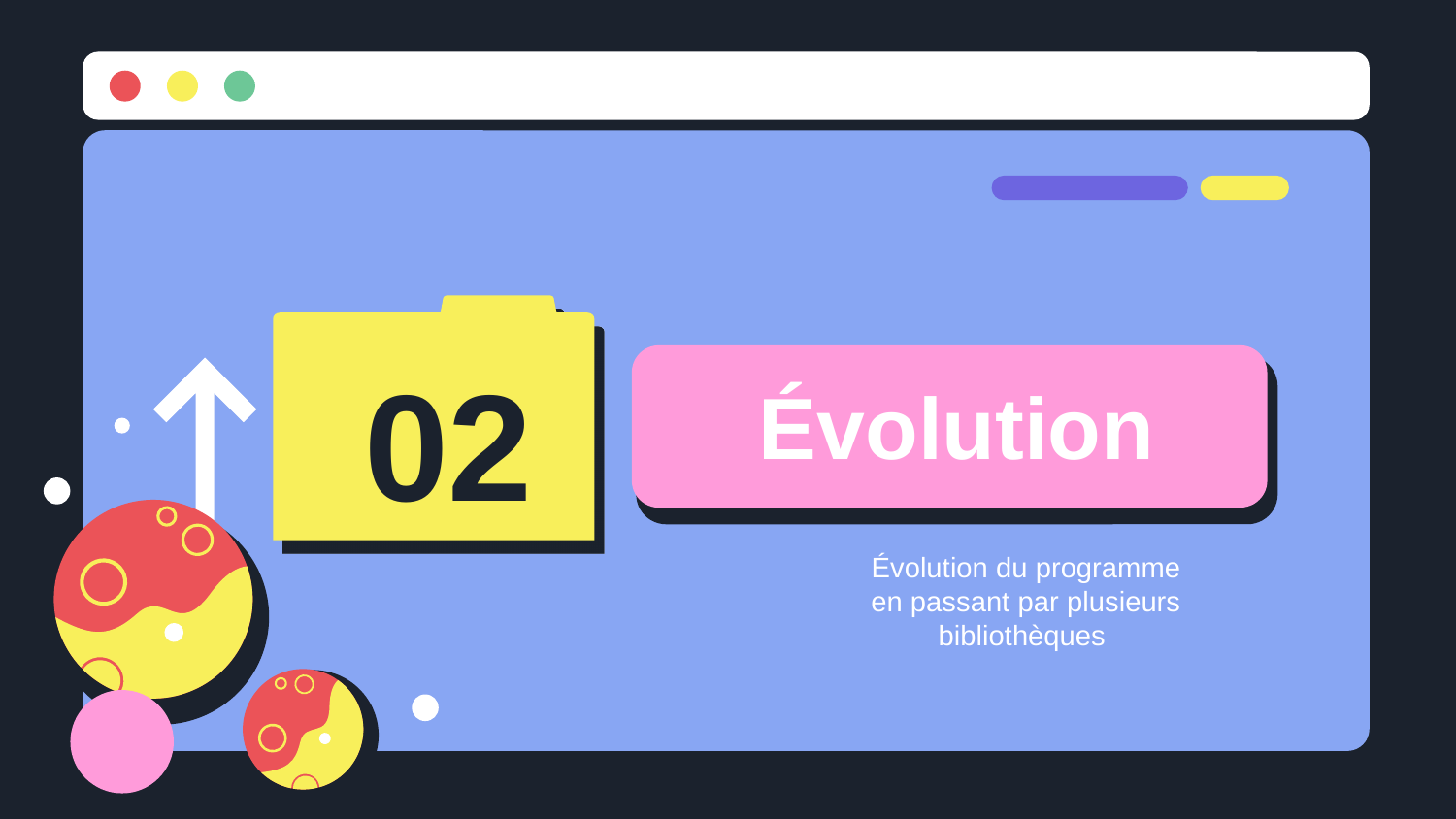

# Évolution
02

Évolution du programme en passant par plusieurs bibliothèques